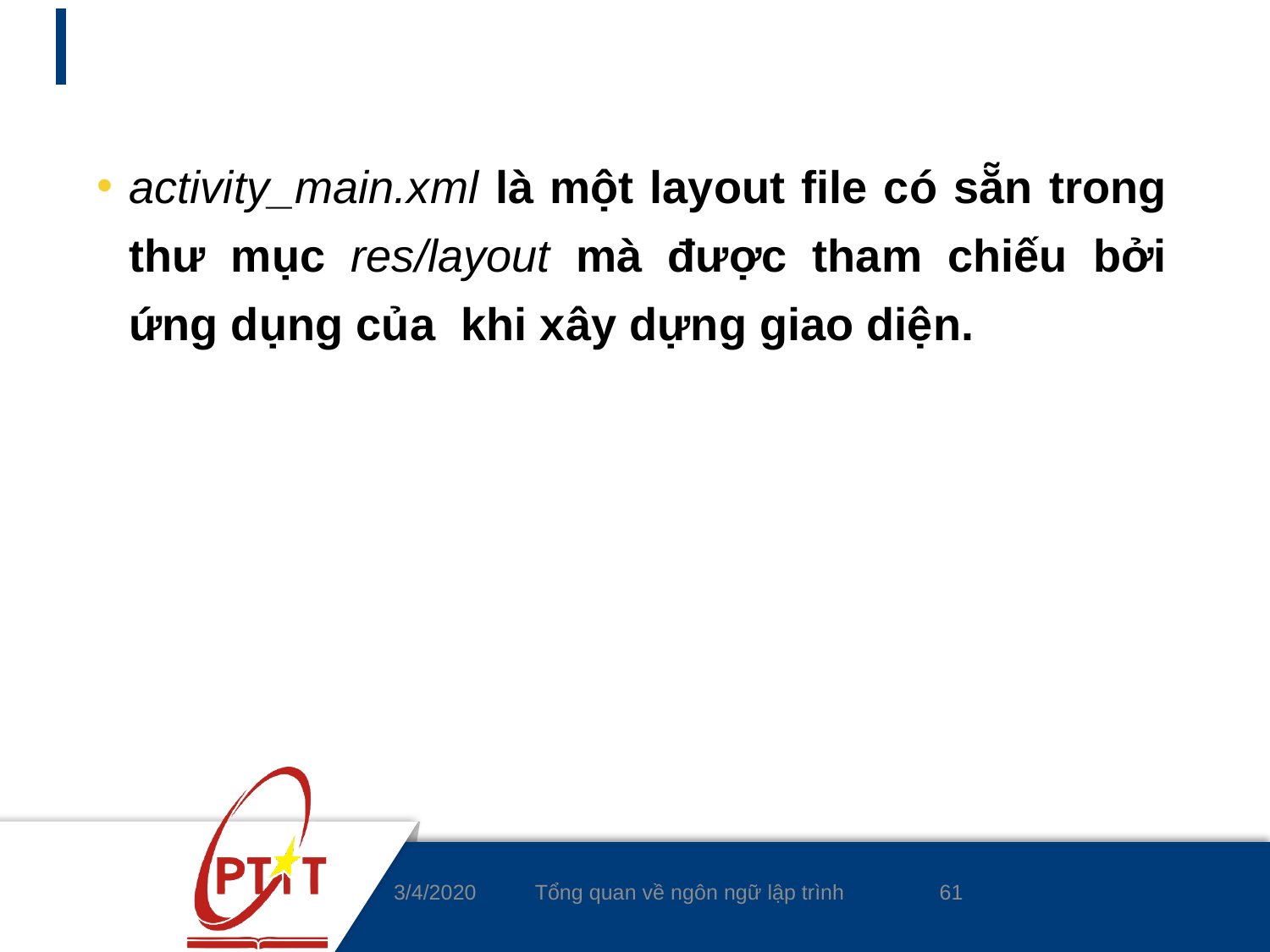

#
activity_main.xml là một layout file có sẵn trong thư mục res/layout mà được tham chiếu bởi ứng dụng của  khi xây dựng giao diện.
61
3/4/2020
Tổng quan về ngôn ngữ lập trình